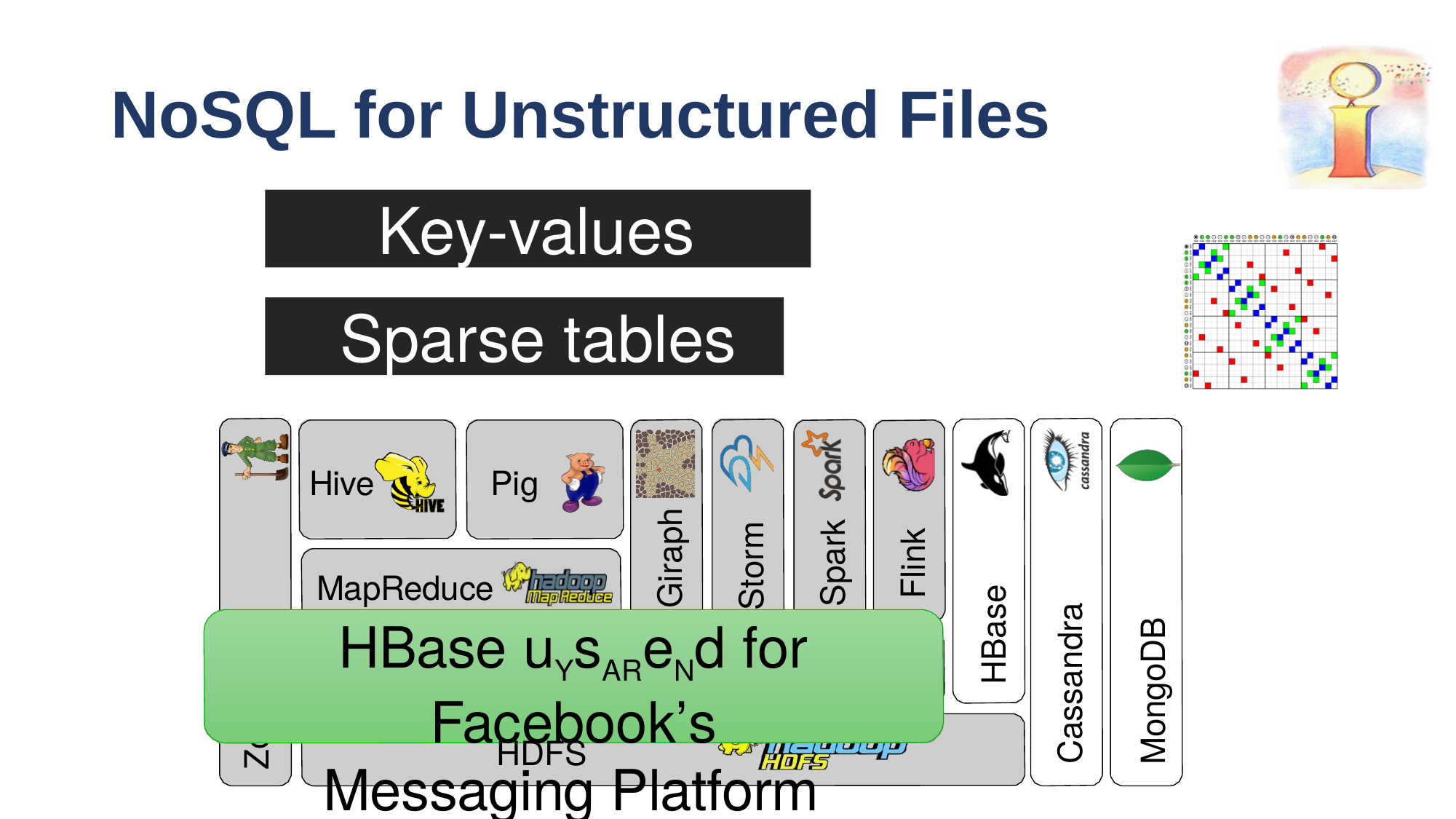

# NoSQL for Unstructured Files
Key-values

Sparse tables

Hive
Pig
Giraph
Spark
Storm
Flink

MapReduce
HBase uYsAReNd for Facebook’s
Messaging Platform
HBase
Cassandra

Zookeeper

MongoDB

HDFS